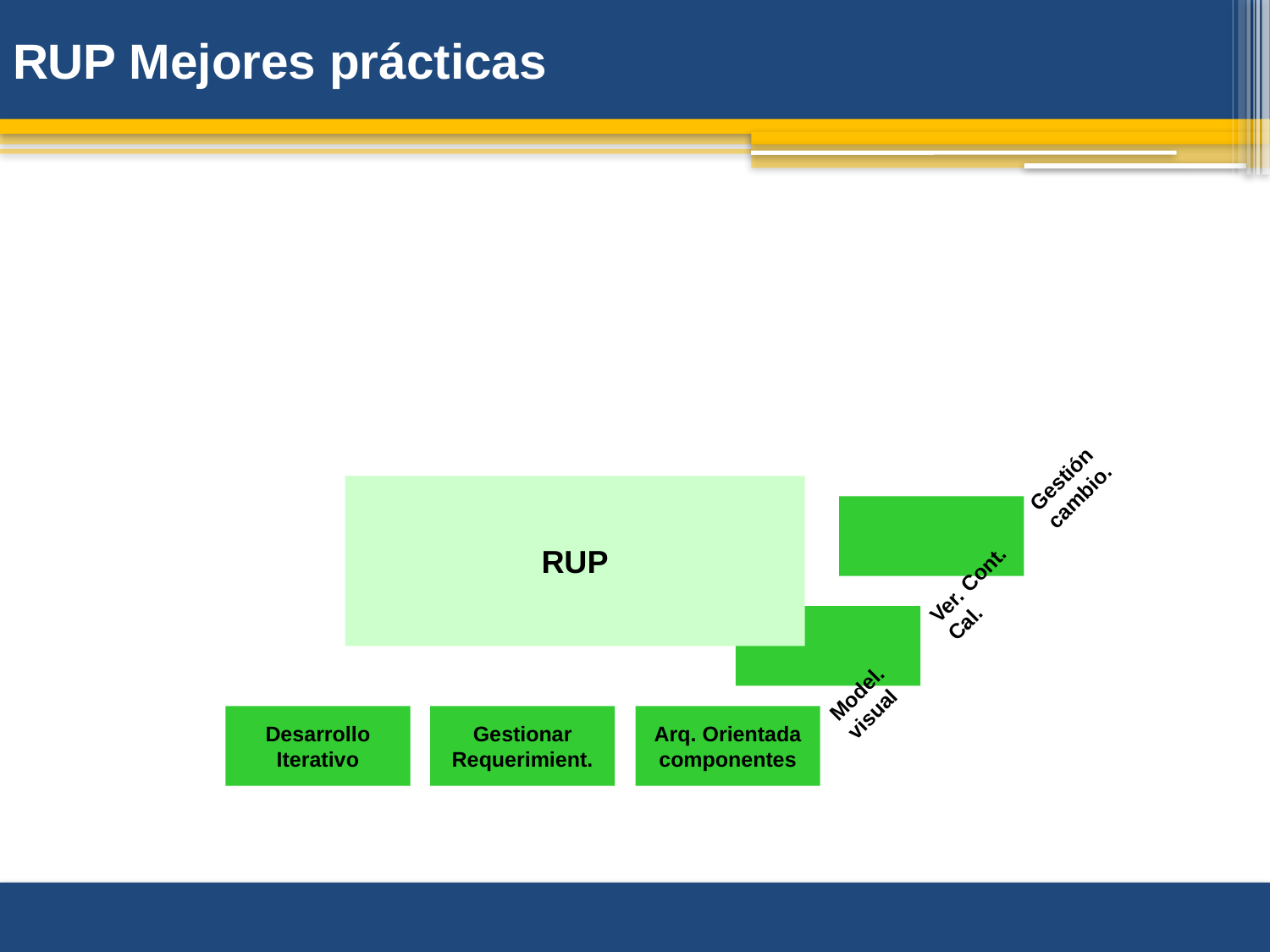

# RUP Mejores prácticas
Gestión cambio.
RUP

Ver. Cont. Cal.

Model.
visual
Desarrollo Iterativo
Gestionar Requerimient.
Arq. Orientada
componentes